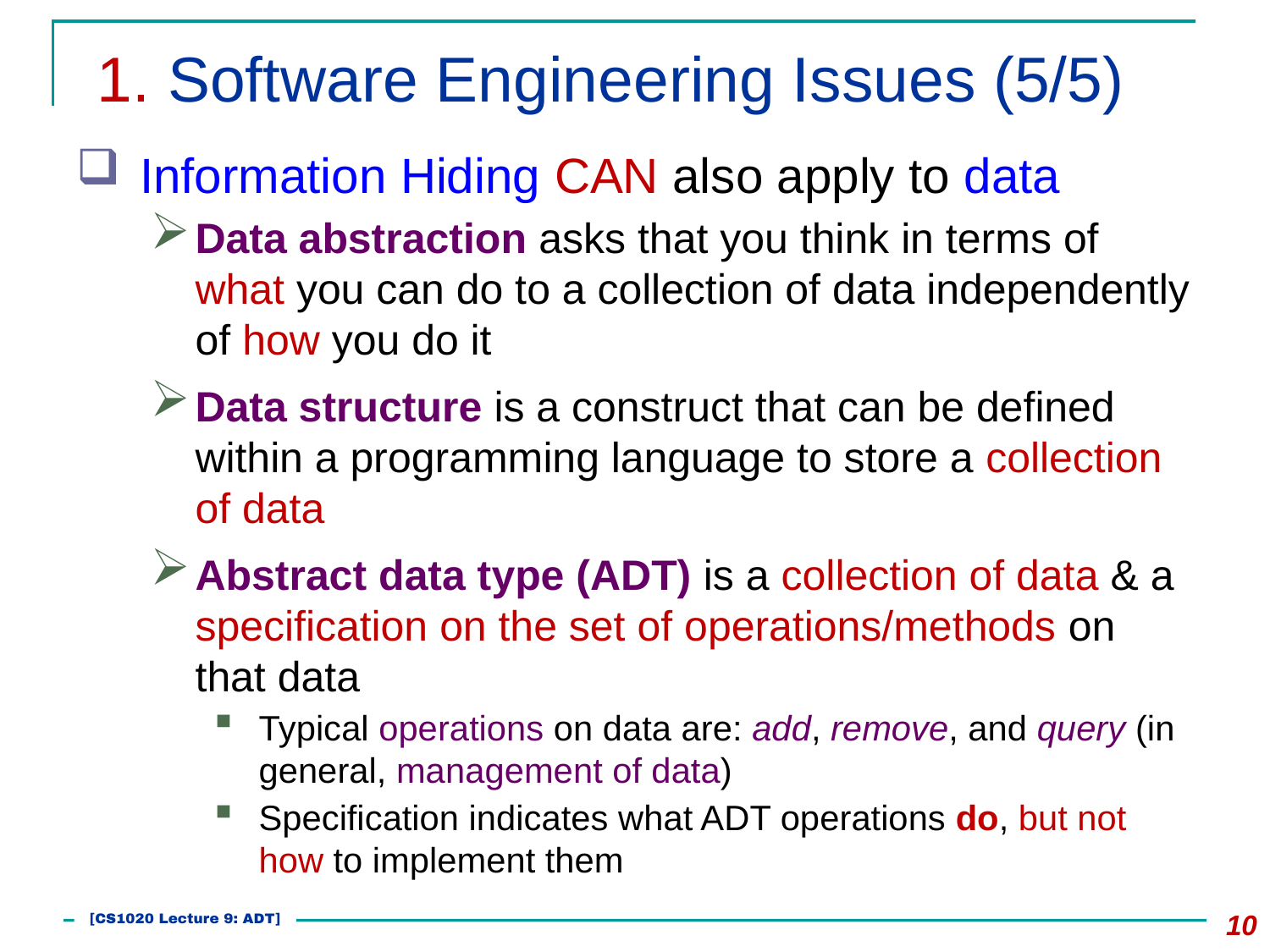

# 1. Software Engineering Issues (5/5)
Information Hiding CAN also apply to data
Data abstraction asks that you think in terms of what you can do to a collection of data independently of how you do it
Data structure is a construct that can be defined within a programming language to store a collection of data
Abstract data type (ADT) is a collection of data & a specification on the set of operations/methods on that data
Typical operations on data are: add, remove, and query (in general, management of data)
Specification indicates what ADT operations do, but not how to implement them
10
[CS1020 Lecture 9: ADT]